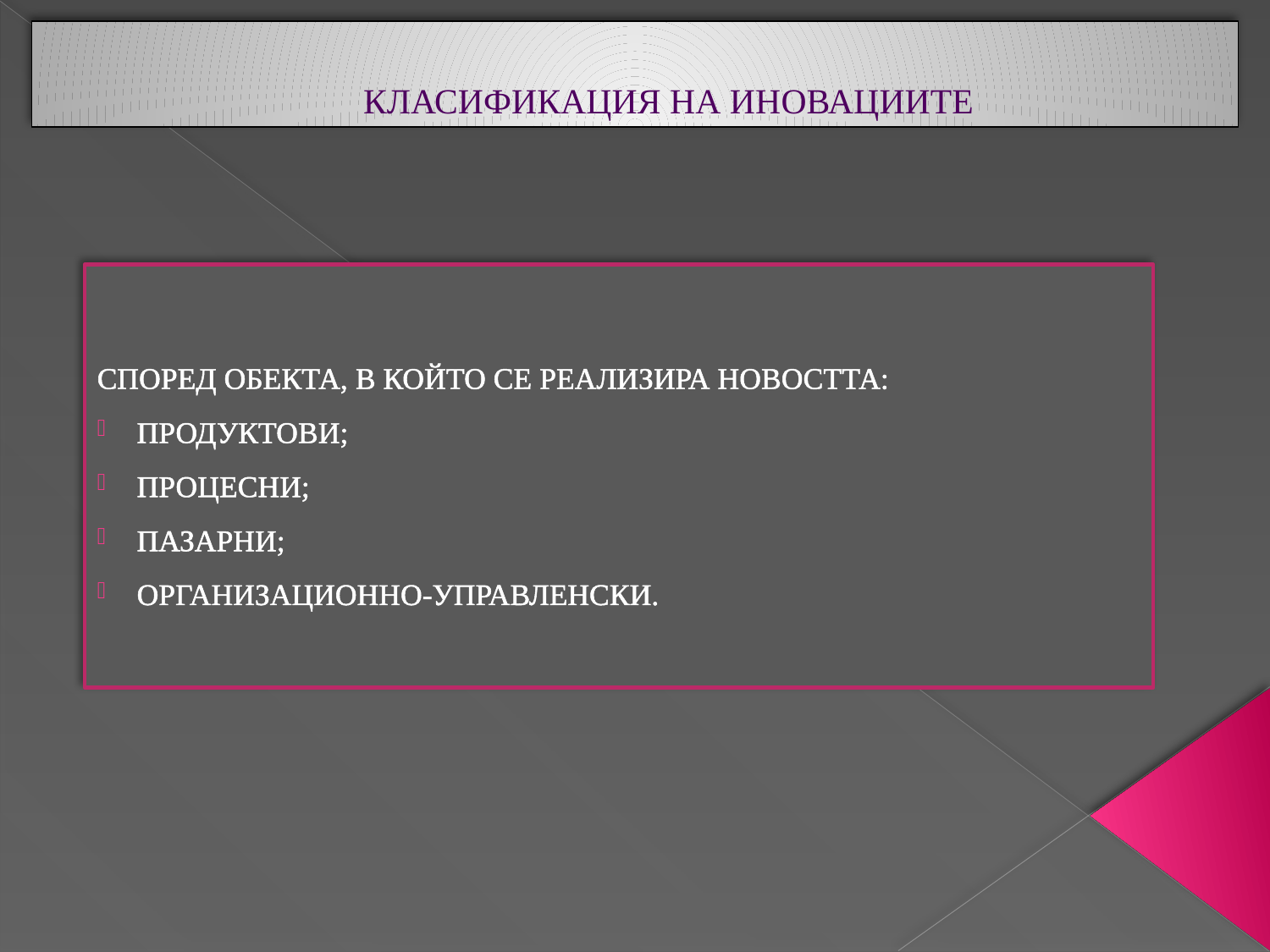

# КЛАСИФИКАЦИЯ НА ИНОВАЦИИТЕ
СПОРЕД ОБЕКТА, В КОЙТО СЕ РЕАЛИЗИРА НОВОСТТА:
ПРОДУКТОВИ;
ПРОЦЕСНИ;
ПАЗАРНИ;
ОРГАНИЗАЦИОННО-УПРАВЛЕНСКИ.